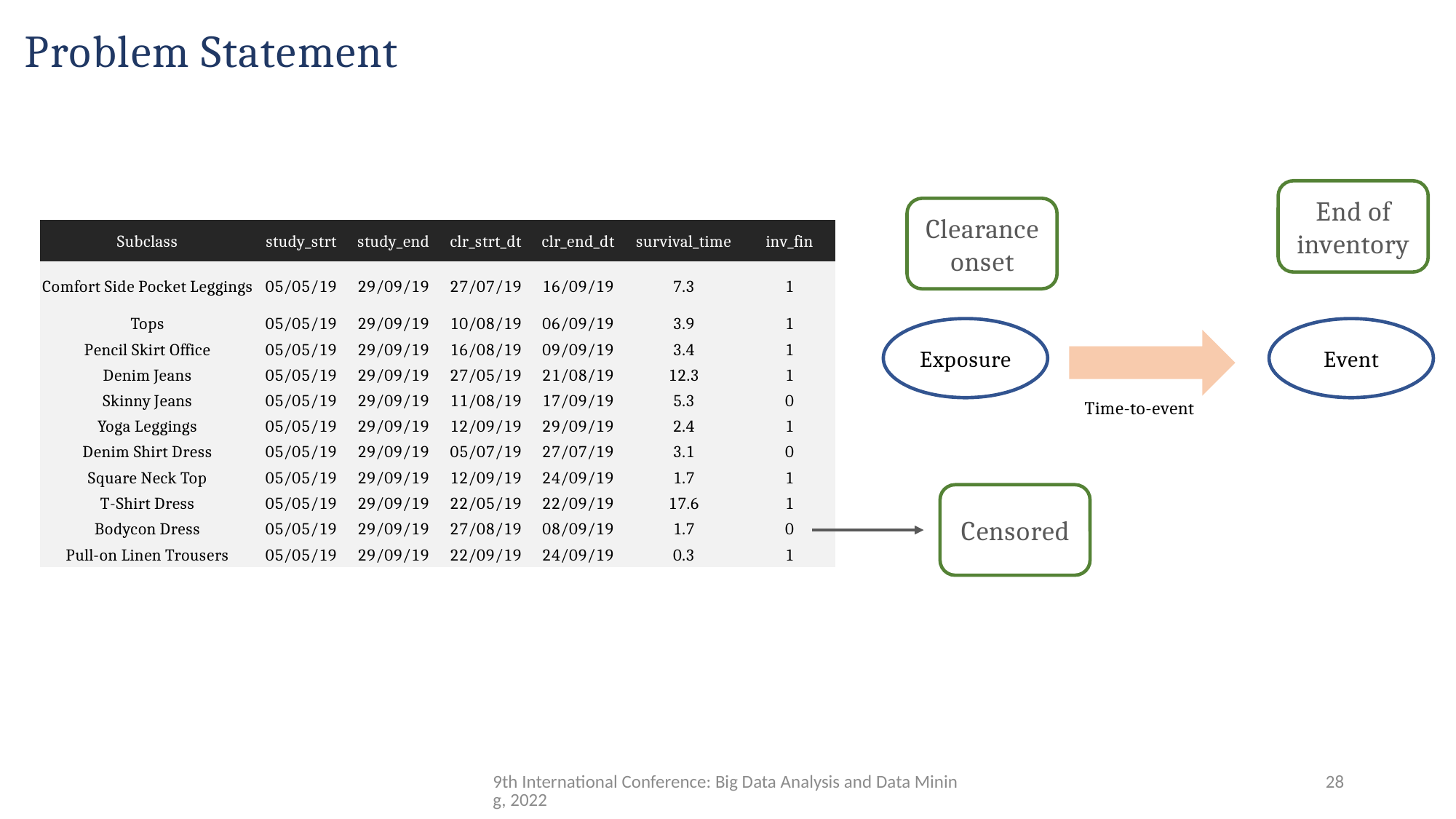

# Problem Statement
End of inventory
Clearance onset
| Subclass | study\_strt | study\_end | clr\_strt\_dt | clr\_end\_dt | survival\_time | inv\_fin |
| --- | --- | --- | --- | --- | --- | --- |
| Comfort Side Pocket Leggings | 05/05/19 | 29/09/19 | 27/07/19 | 16/09/19 | 7.3 | 1 |
| Tops | 05/05/19 | 29/09/19 | 10/08/19 | 06/09/19 | 3.9 | 1 |
| Pencil Skirt Office | 05/05/19 | 29/09/19 | 16/08/19 | 09/09/19 | 3.4 | 1 |
| Denim Jeans | 05/05/19 | 29/09/19 | 27/05/19 | 21/08/19 | 12.3 | 1 |
| Skinny Jeans | 05/05/19 | 29/09/19 | 11/08/19 | 17/09/19 | 5.3 | 0 |
| Yoga Leggings | 05/05/19 | 29/09/19 | 12/09/19 | 29/09/19 | 2.4 | 1 |
| Denim Shirt Dress | 05/05/19 | 29/09/19 | 05/07/19 | 27/07/19 | 3.1 | 0 |
| Square Neck Top | 05/05/19 | 29/09/19 | 12/09/19 | 24/09/19 | 1.7 | 1 |
| T-Shirt Dress | 05/05/19 | 29/09/19 | 22/05/19 | 22/09/19 | 17.6 | 1 |
| Bodycon Dress | 05/05/19 | 29/09/19 | 27/08/19 | 08/09/19 | 1.7 | 0 |
| Pull-on Linen Trousers | 05/05/19 | 29/09/19 | 22/09/19 | 24/09/19 | 0.3 | 1 |
Exposure
Event

Time-to-event
Censored
9th International Conference: Big Data Analysis and Data Mining, 2022
28